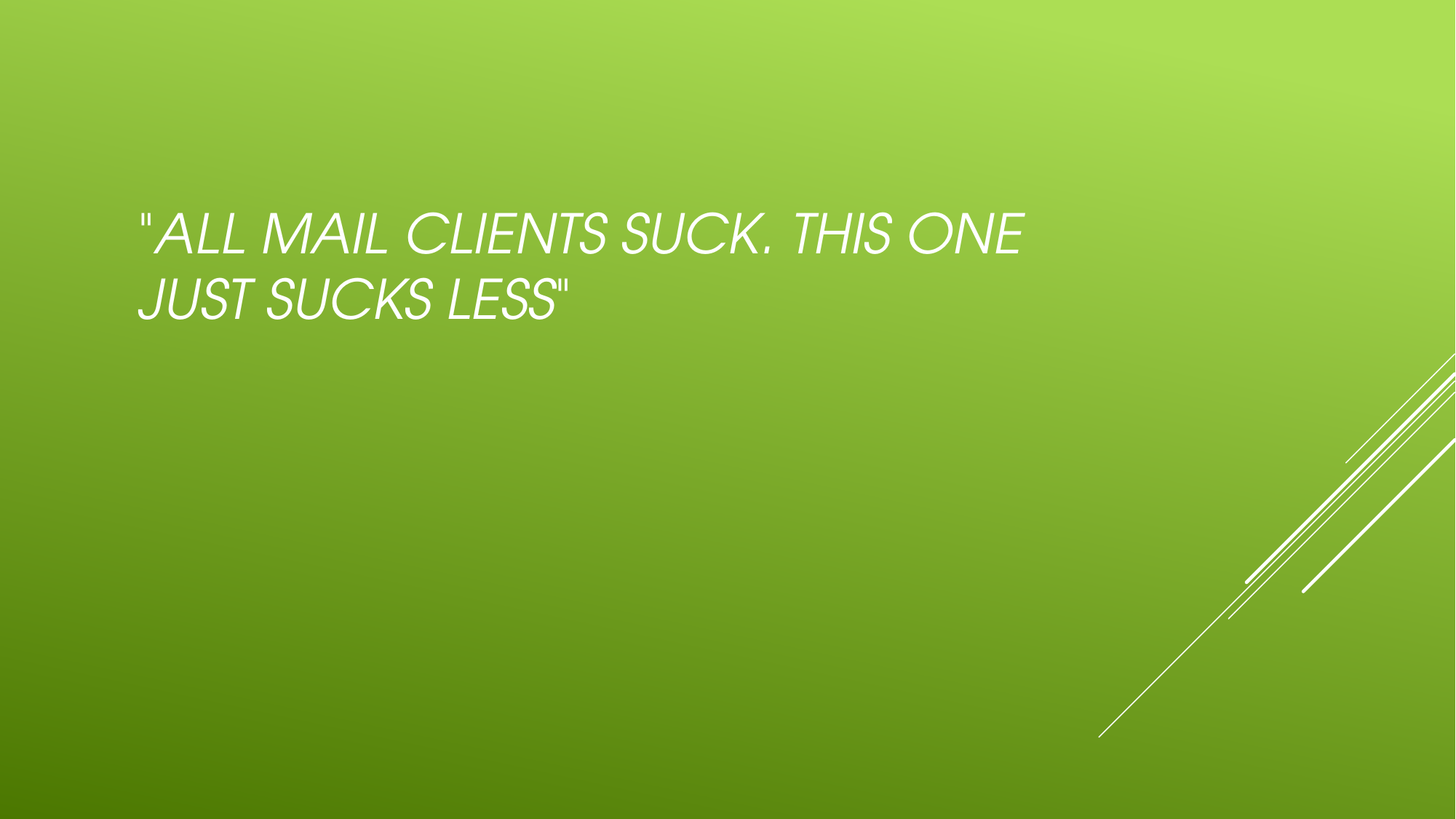

# "All mail clients suck. This one just sucks less"